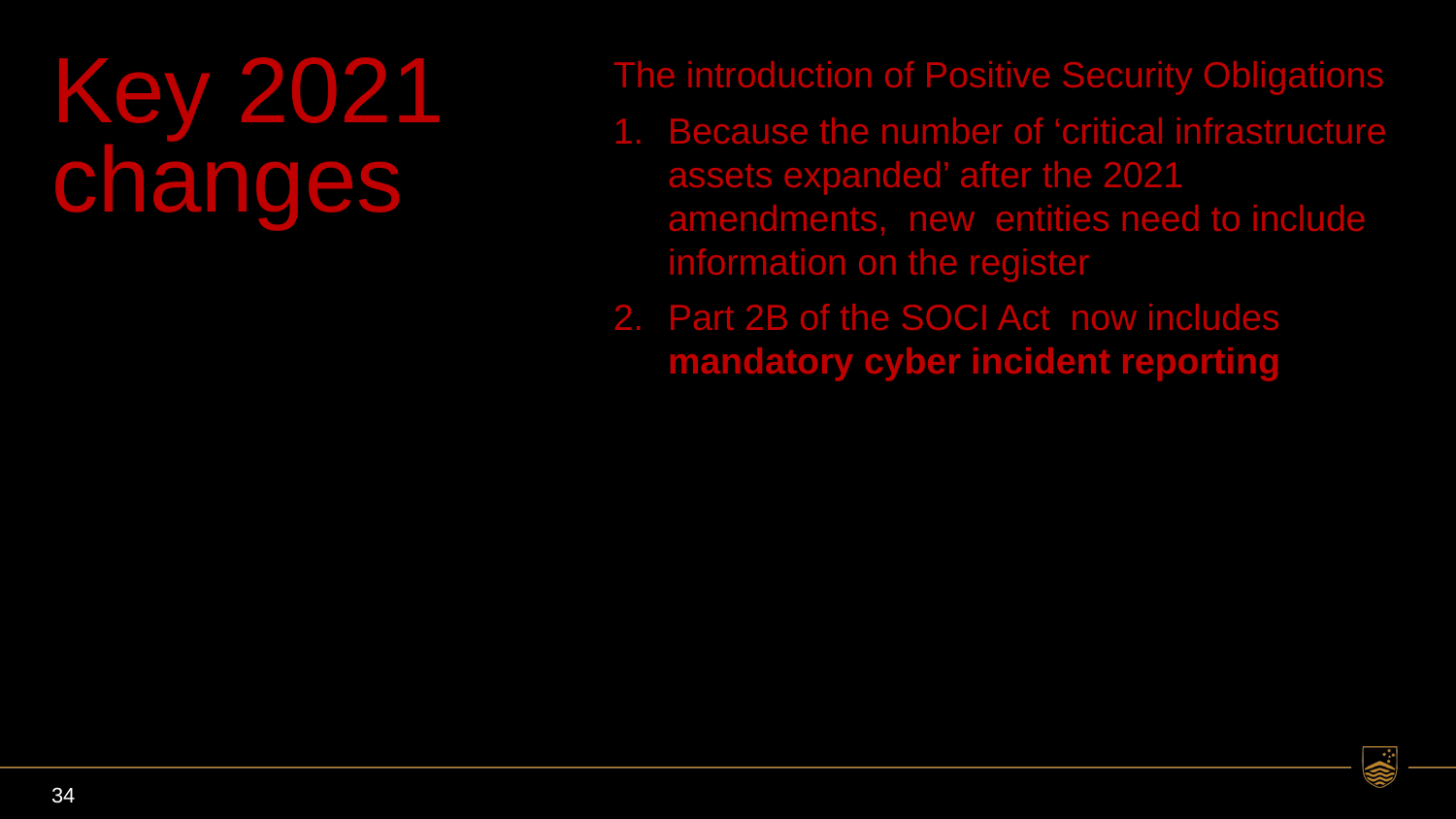

# Key 2021 changes
The introduction of Positive Security Obligations
Because the number of ‘critical infrastructure assets expanded’ after the 2021 amendments,  new  entities need to include information on the register
Part 2B of the SOCI Act  now includes mandatory cyber incident reporting

34